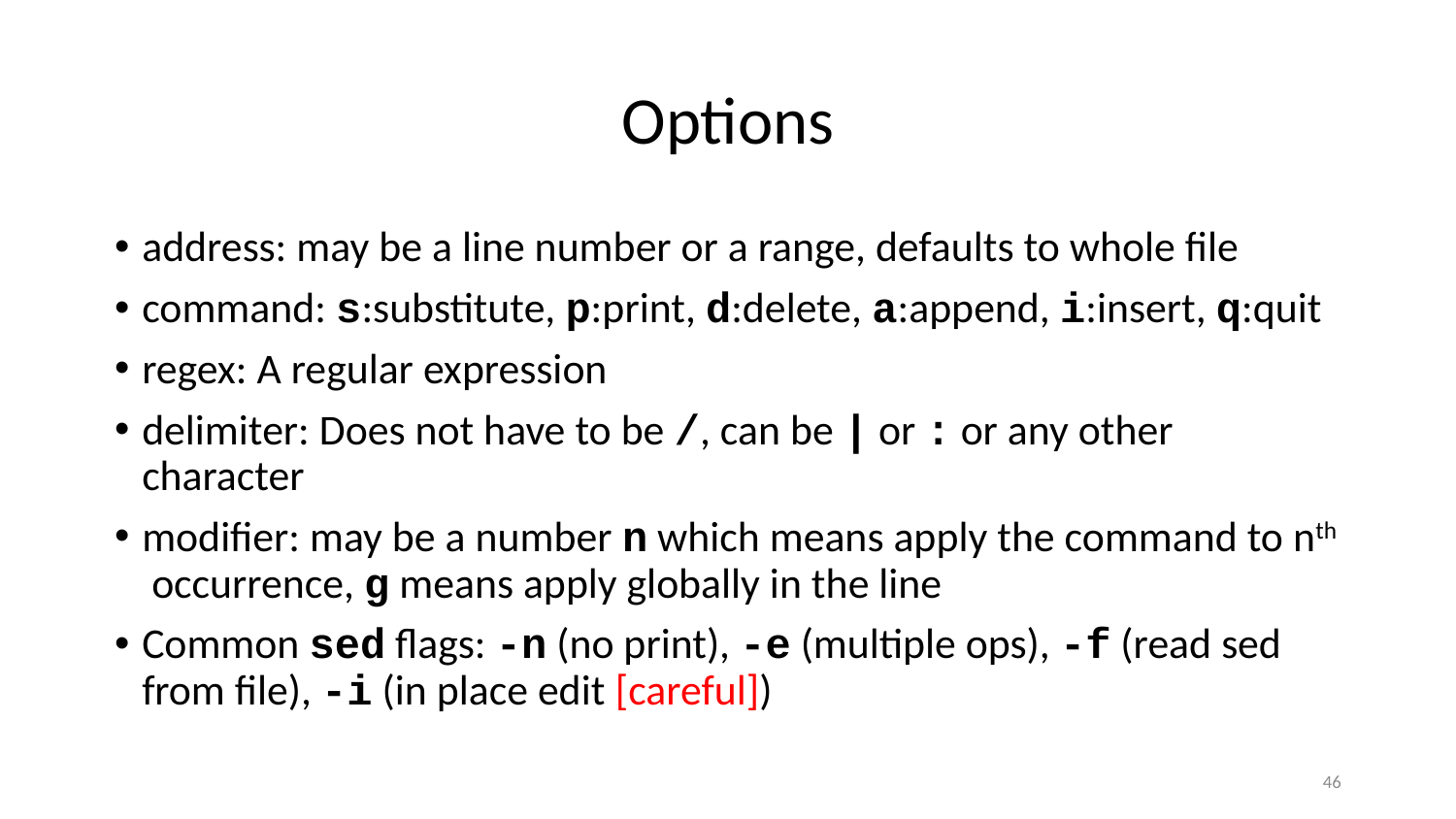

# Options
address: may be a line number or a range, defaults to whole file
command: s:substitute, p:print, d:delete, a:append, i:insert, q:quit
regex: A regular expression
delimiter: Does not have to be /, can be | or : or any other character
modifier: may be a number n which means apply the command to nth  occurrence, g means apply globally in the line
Common sed flags: -n (no print), -e (multiple ops), -f (read sed from file), -i (in place edit [careful])
46